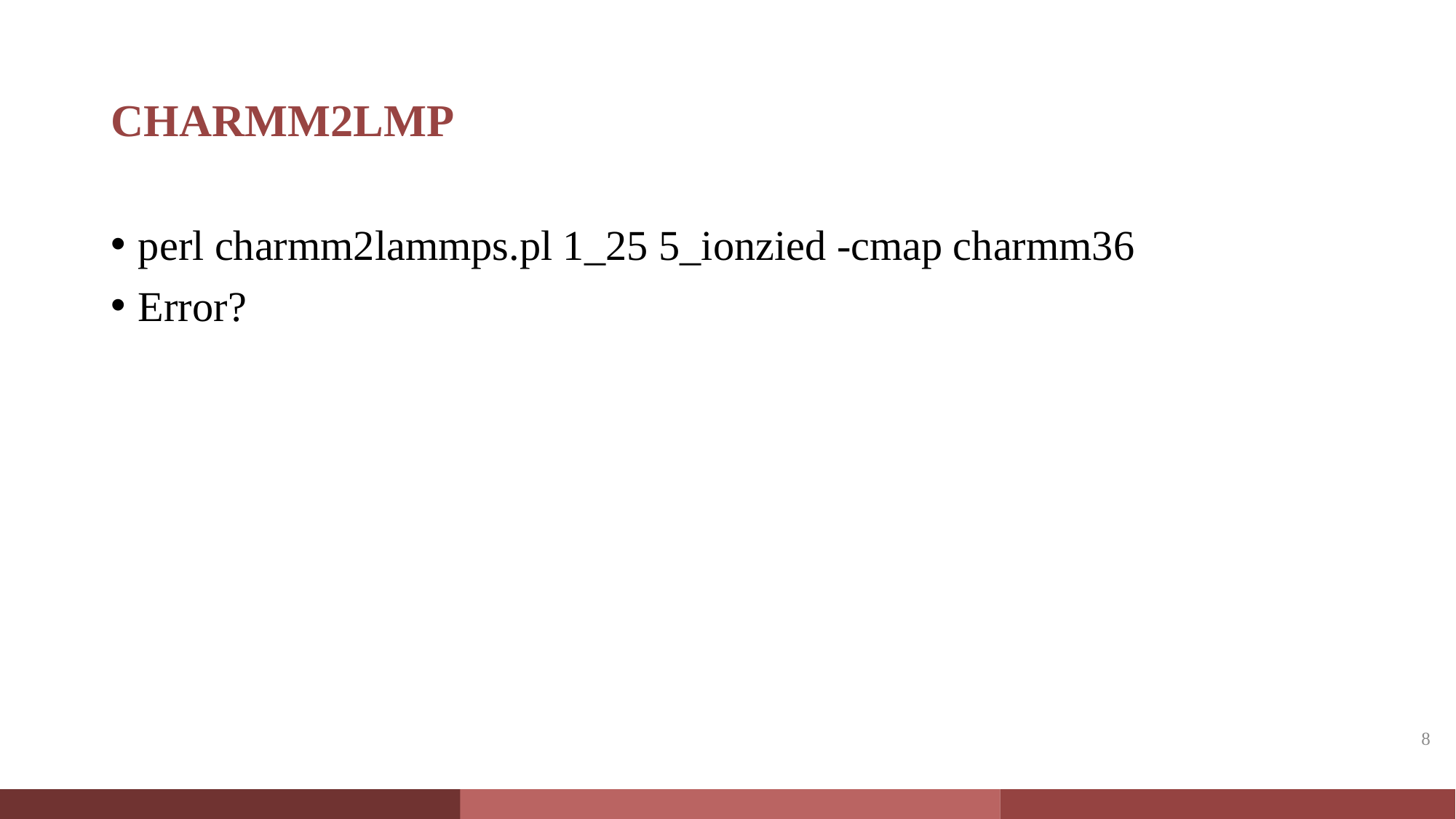

# CHARMM2LMP
perl charmm2lammps.pl 1_25 5_ionzied -cmap charmm36
Error?
8